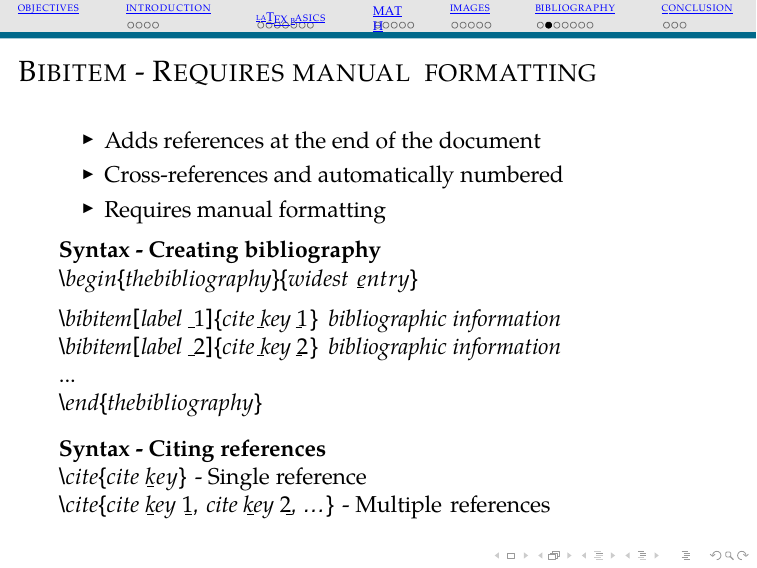

OBJECTIVES
INTRODUCTION
LATEX BASICS
MATH
IMAGES
BIBLIOGRAPHY
CONCLUSION

BIBITEM - REQUIRES MANUAL FORMATTING

Adds references at the end of the document
Cross-references and automatically numbered
Requires manual formatting
Syntax - Creating bibliography
\begin{thebibliography}{widest entry}
\bibitem[label  1]{cite key 1} bibliographic information
\bibitem[label  2]{cite key 2} bibliographic information
...
\end{thebibliography}
Syntax - Citing references
\cite{cite key} - Single reference
\cite{cite key 1, cite key 2, ...} - Multiple references